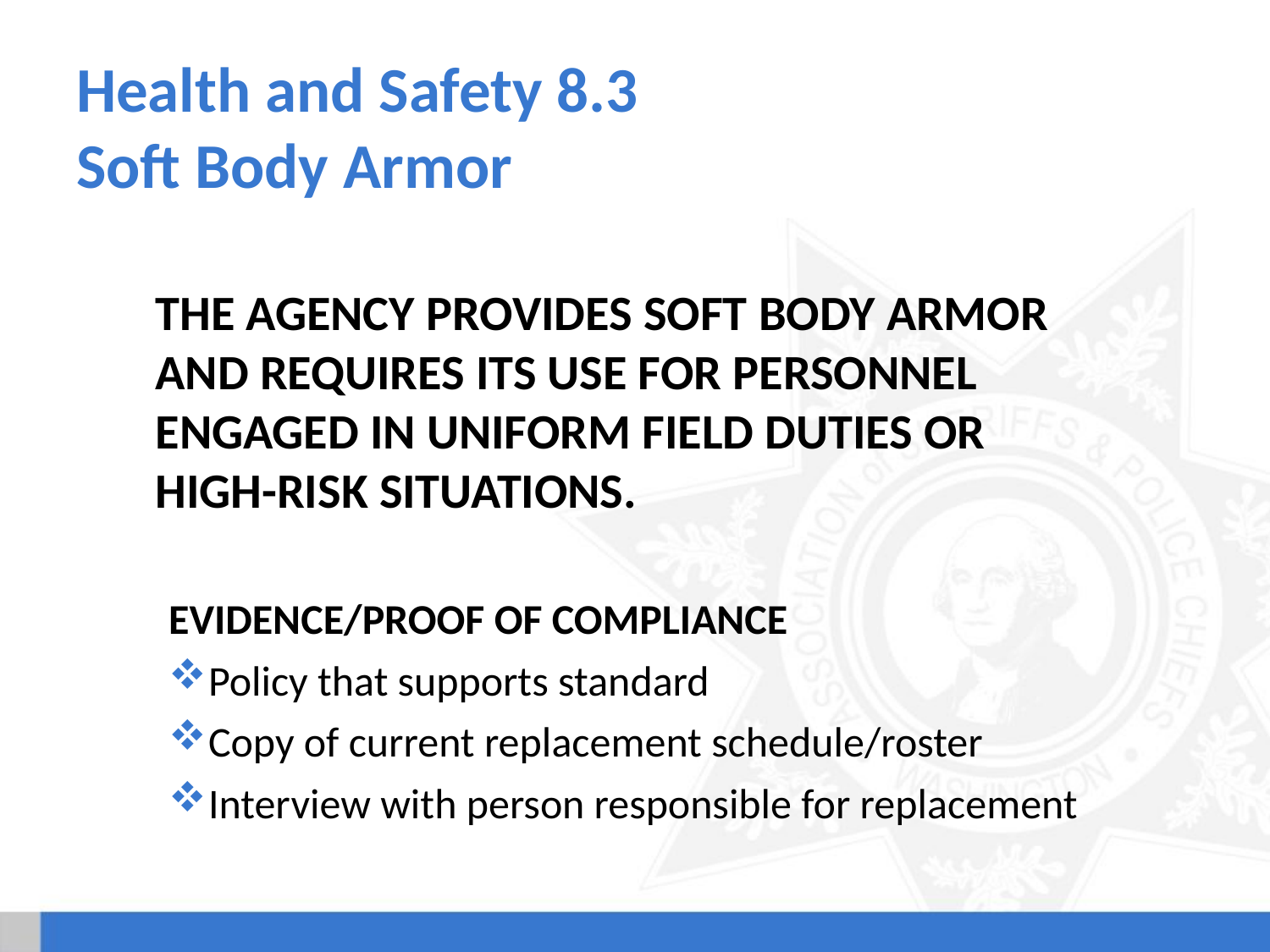

# Health and Safety 8.3 Soft Body Armor
The agency provides soft body armor and requires its use for personnel engaged in uniform field duties or high-risk situations.

Evidence/Proof of Compliance
Policy that supports standard
Copy of current replacement schedule/roster
Interview with person responsible for replacement